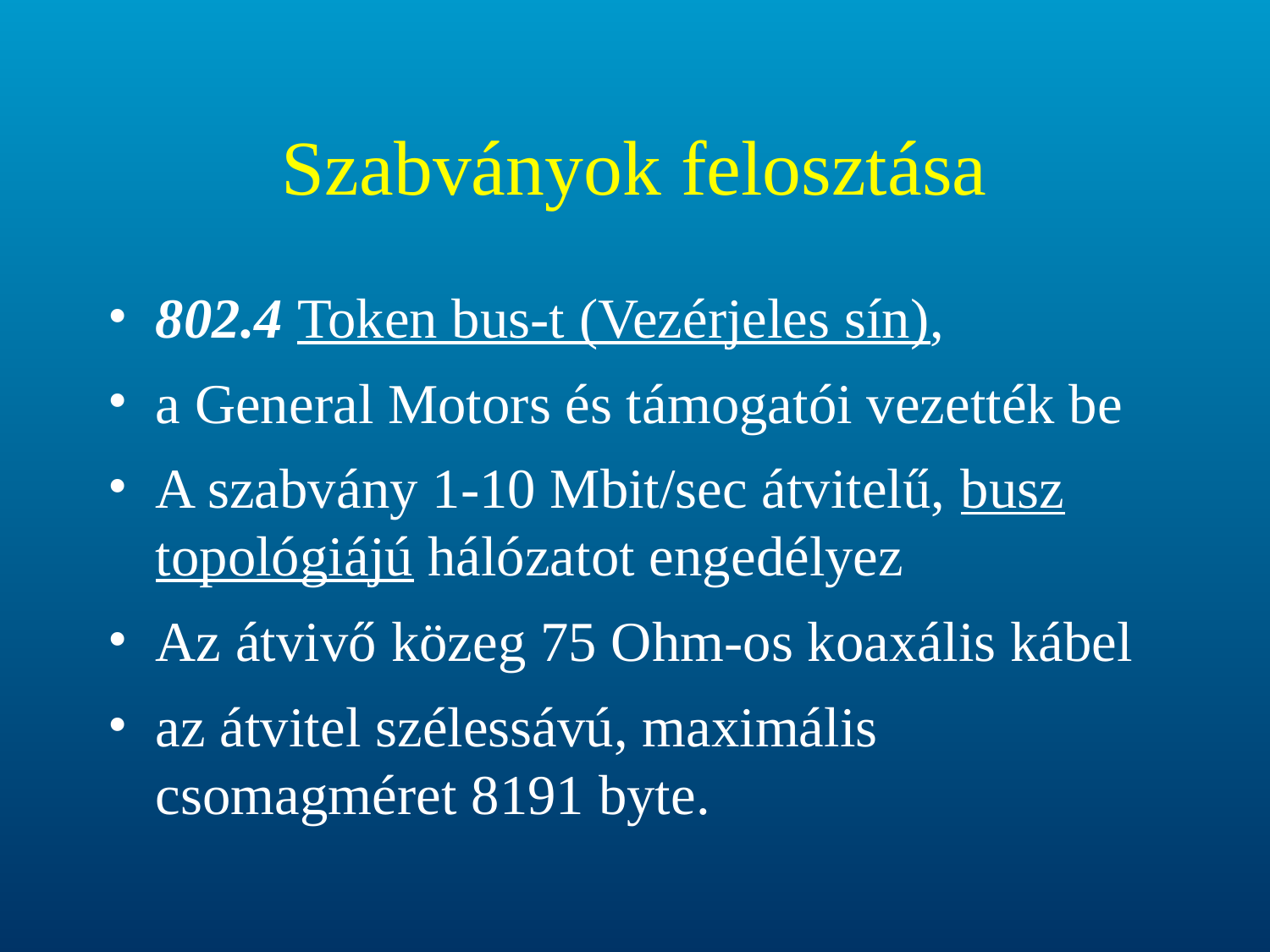

# Szabványok felosztása
802.4 Token bus-t (Vezérjeles sín),
a General Motors és támogatói vezették be
A szabvány 1-10 Mbit/sec átvitelű, busz topológiájú hálózatot engedélyez
Az átvivő közeg 75 Ohm-os koaxális kábel
az átvitel szélessávú, maximális csomagméret 8191 byte.